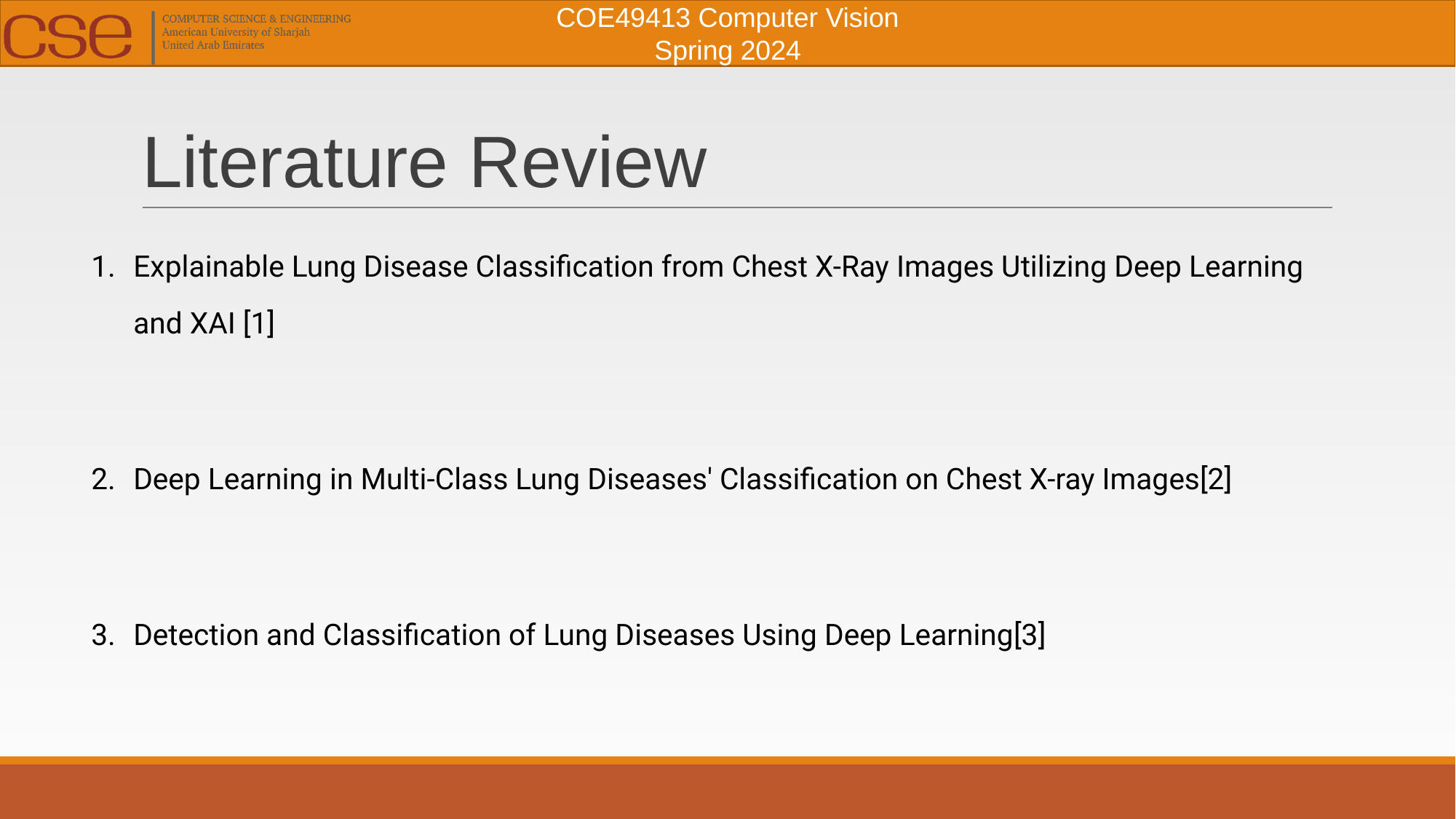

# Literature Review
Explainable Lung Disease Classification from Chest X-Ray Images Utilizing Deep Learning and XAI [1]

Deep Learning in Multi-Class Lung Diseases' Classification on Chest X-ray Images[2]

Detection and Classification of Lung Diseases Using Deep Learning[3]